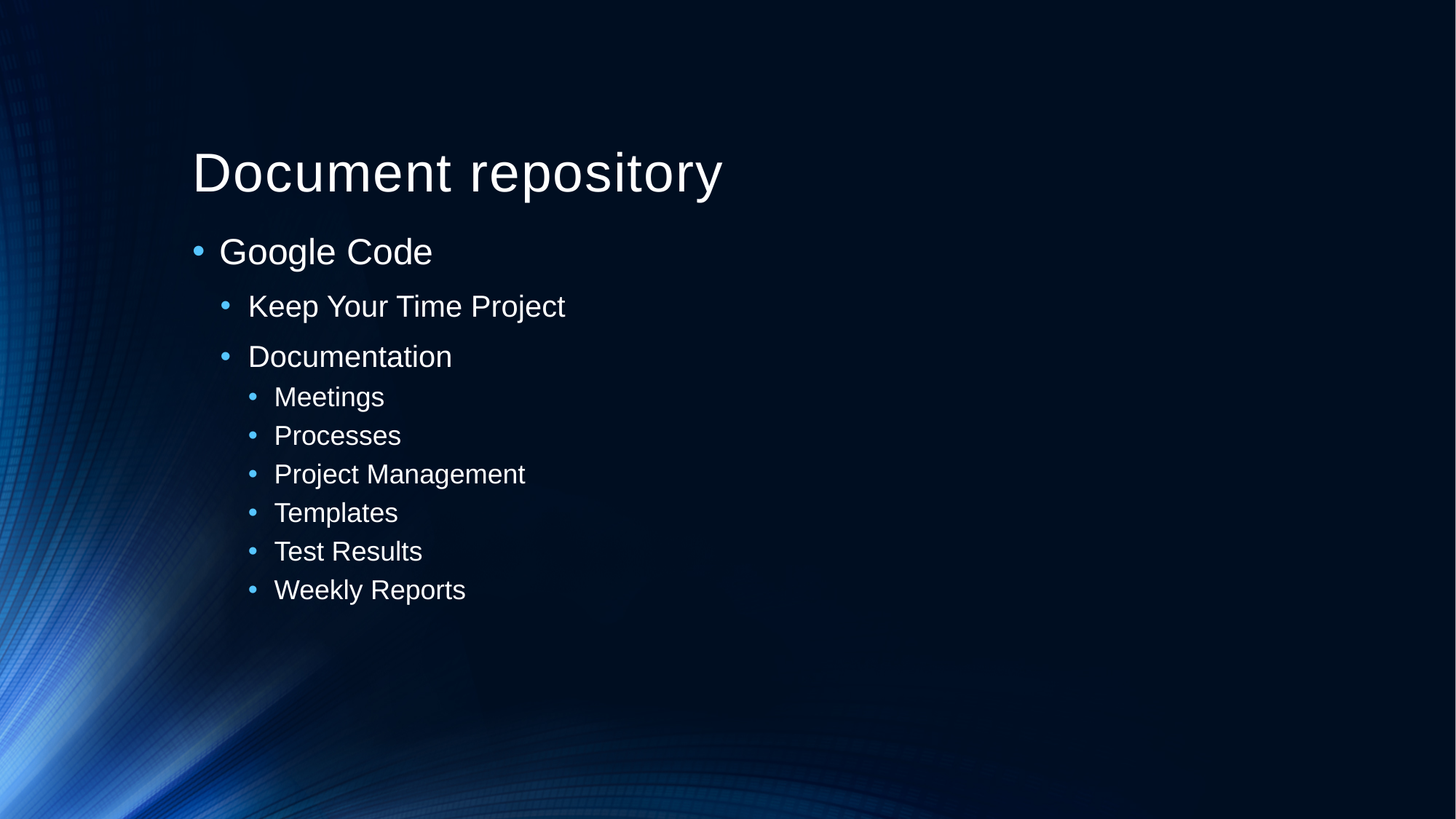

# Document repository
Google Code
Keep Your Time Project
Documentation
Meetings
Processes
Project Management
Templates
Test Results
Weekly Reports